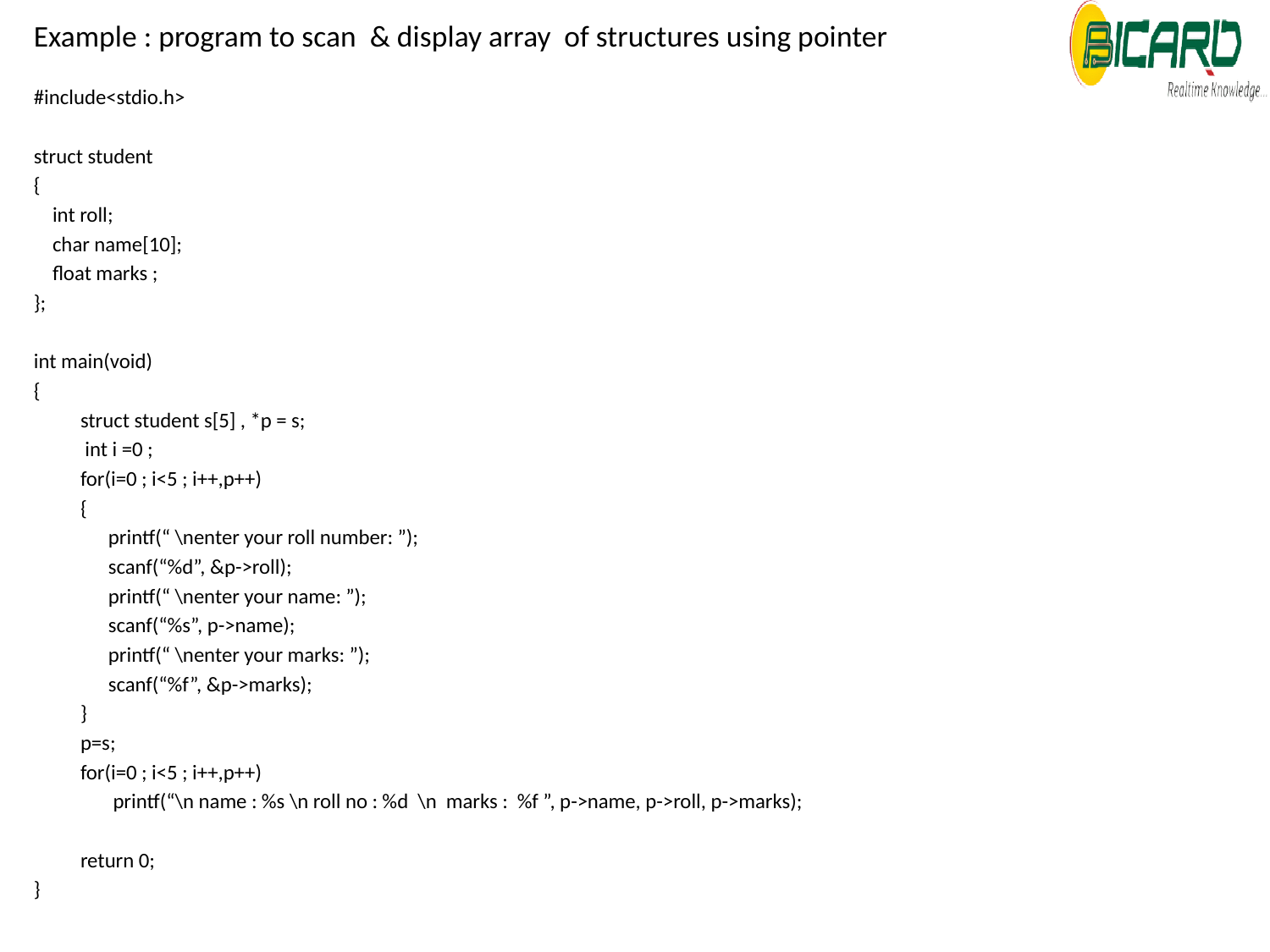

Example : program to scan  & display array  of structures using pointer

#include<stdio.h>

struct student
{
    int roll;
    char name[10];
    float marks ;
};

int main(void)
{
          struct student s[5] , *p = s;
           int i =0 ;
          for(i=0 ; i<5 ; i++,p++)
          {
                printf(“ \nenter your roll number: ”);
                scanf(“%d”, &p->roll);
                printf(“ \nenter your name: ”);
                scanf(“%s”, p->name);
                printf(“ \nenter your marks: ”);
                scanf(“%f”, &p->marks);
          }
          p=s;
          for(i=0 ; i<5 ; i++,p++)
                 printf(“\n name : %s \n roll no : %d  \n  marks :  %f ”, p->name, p->roll, p->marks);

          return 0;
}